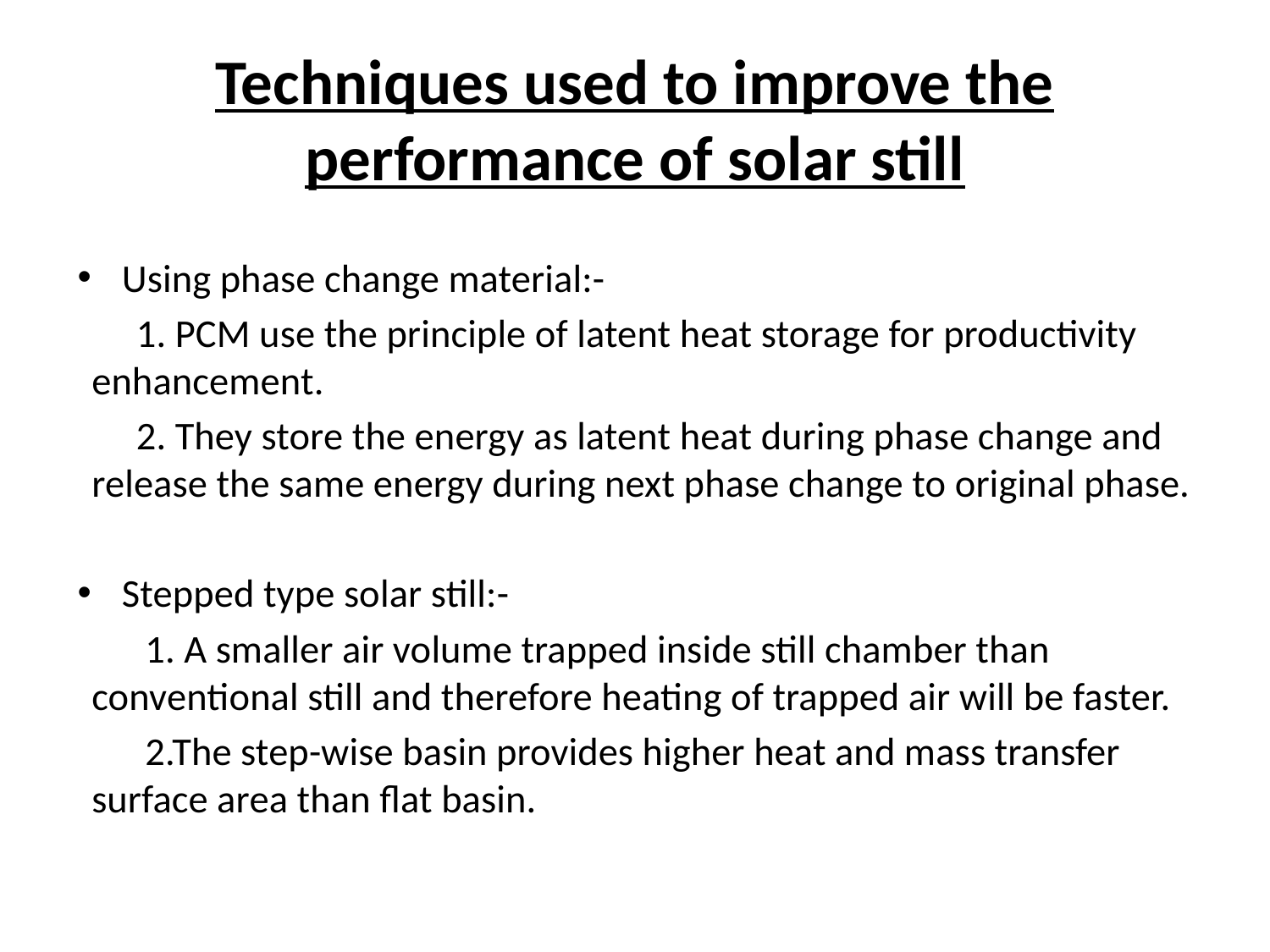

# Techniques used to improve the performance of solar still
Using phase change material:-
     1. PCM use the principle of latent heat storage for productivity enhancement.
     2. They store the energy as latent heat during phase change and release the same energy during next phase change to original phase.

Stepped type solar still:-
      1. A smaller air volume trapped inside still chamber than conventional still and therefore heating of trapped air will be faster.
      2.The step-wise basin provides higher heat and mass transfer surface area than flat basin.